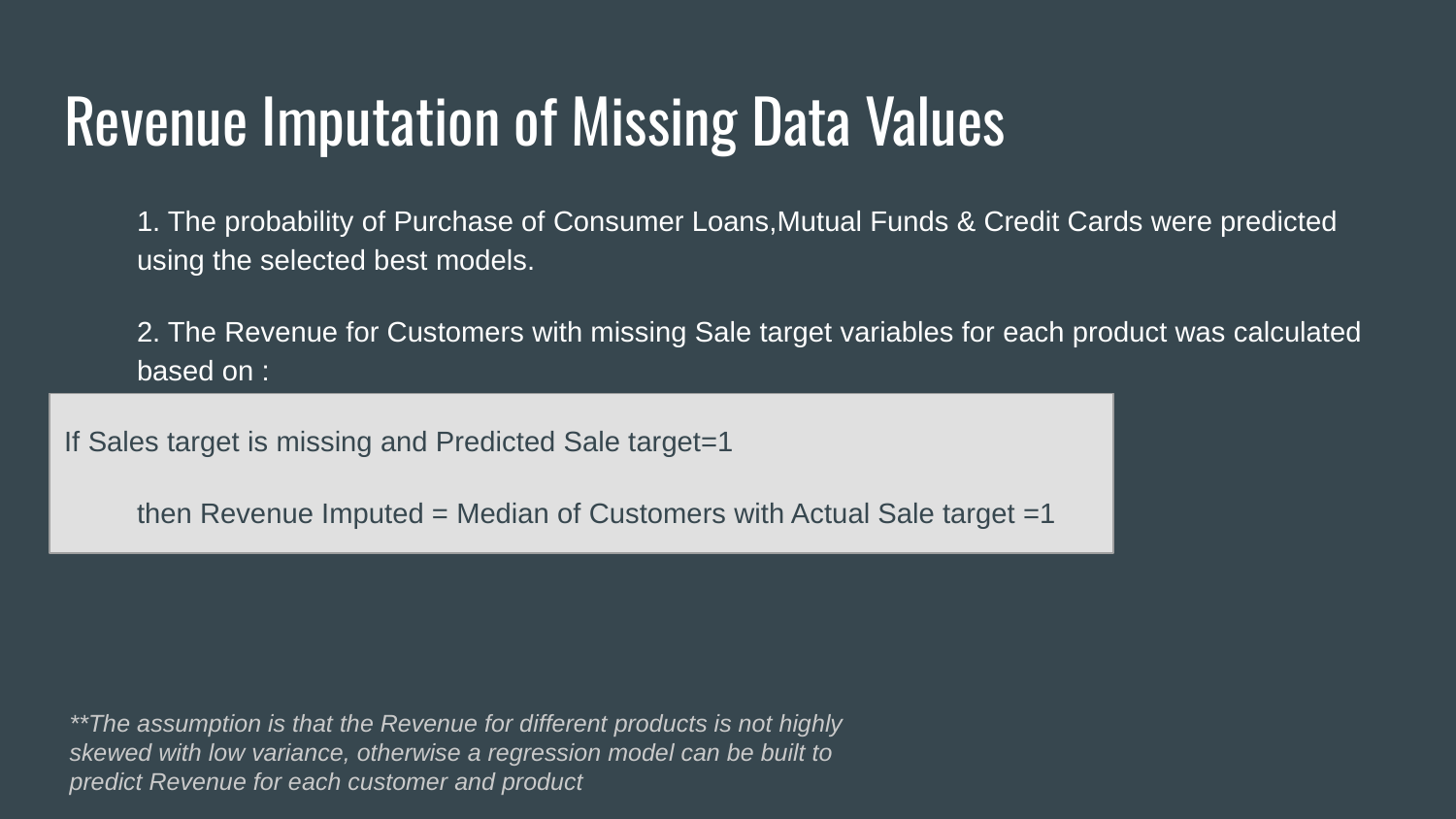

# Revenue Imputation of Missing Data Values
1. The probability of Purchase of Consumer Loans,Mutual Funds & Credit Cards were predicted using the selected best models.
2. The Revenue for Customers with missing Sale target variables for each product was calculated based on :
If Sales target is missing and Predicted Sale target=1
then Revenue Imputed = Median of Customers with Actual Sale target =1

**The assumption is that the Revenue for different products is not highly skewed with low variance, otherwise a regression model can be built to predict Revenue for each customer and product